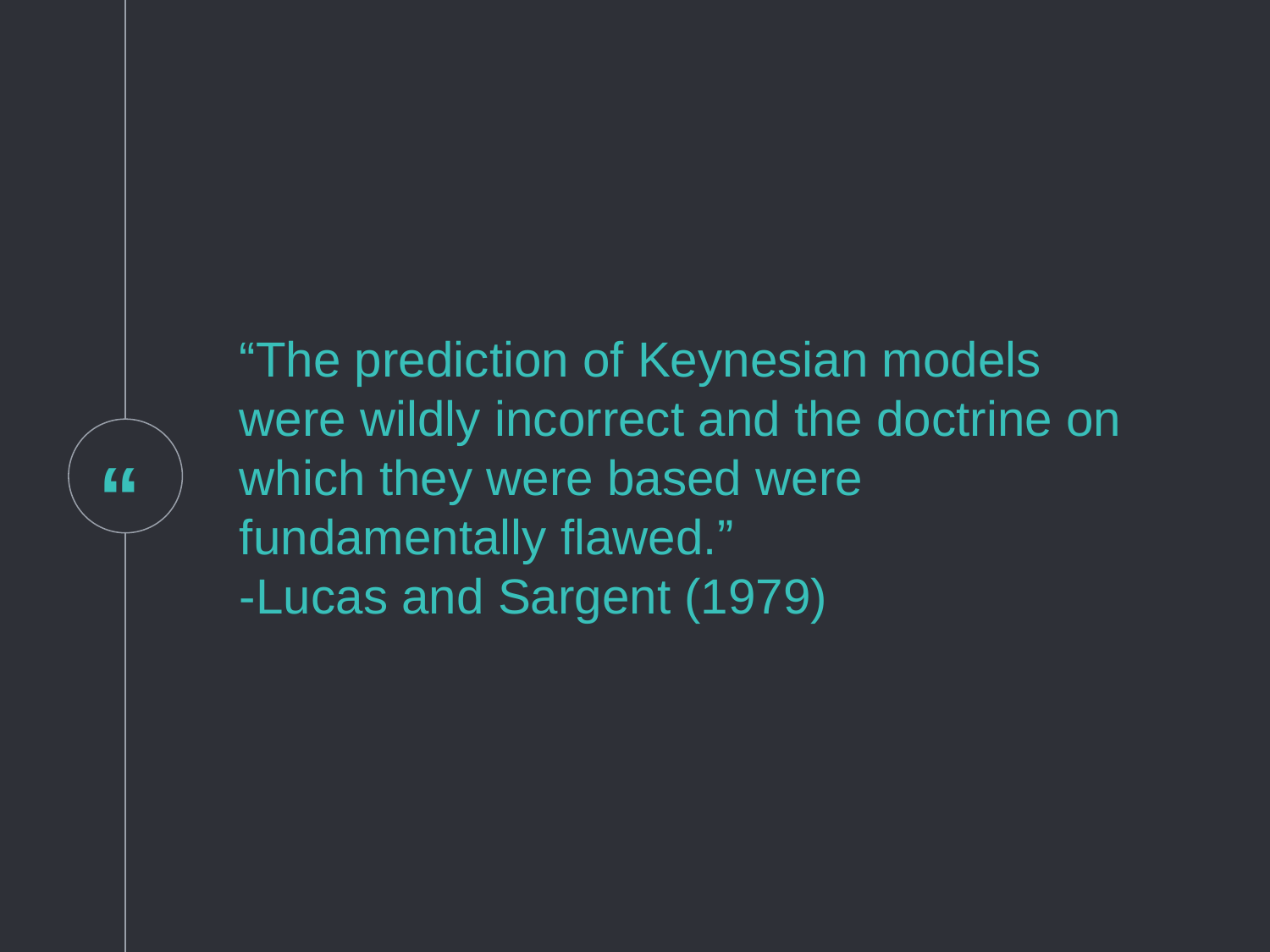

“The prediction of Keynesian models were wildly incorrect and the doctrine on which they were based were fundamentally flawed.”
-Lucas and Sargent (1979)